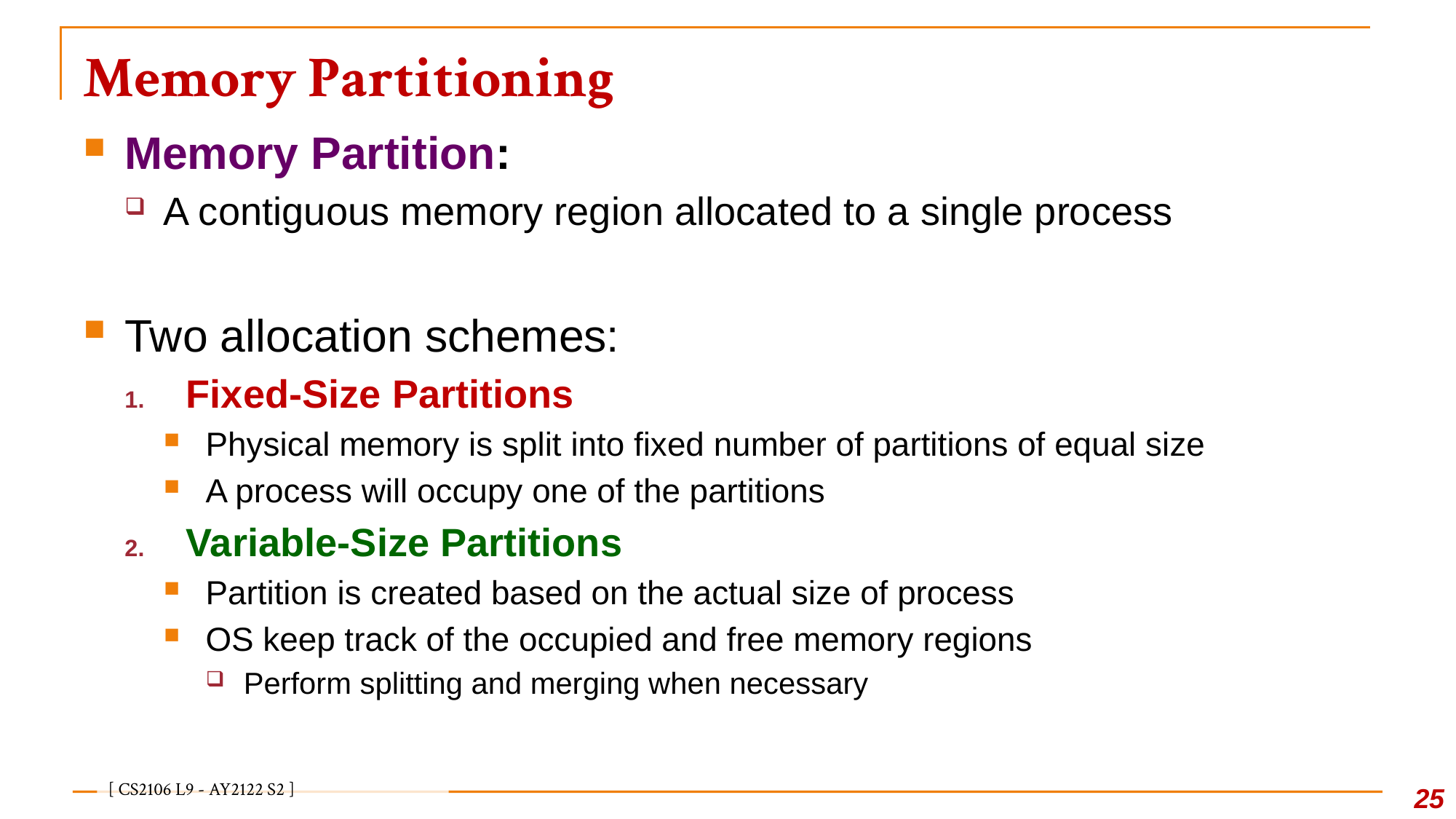

# Memory Partitioning
Memory Partition:
A contiguous memory region allocated to a single process

Two allocation schemes:
Fixed-Size Partitions
Physical memory is split into fixed number of partitions of equal size
A process will occupy one of the partitions
Variable-Size Partitions
Partition is created based on the actual size of process
OS keep track of the occupied and free memory regions
Perform splitting and merging when necessary

25
[ CS2106 L9 - AY2122 S2 ]